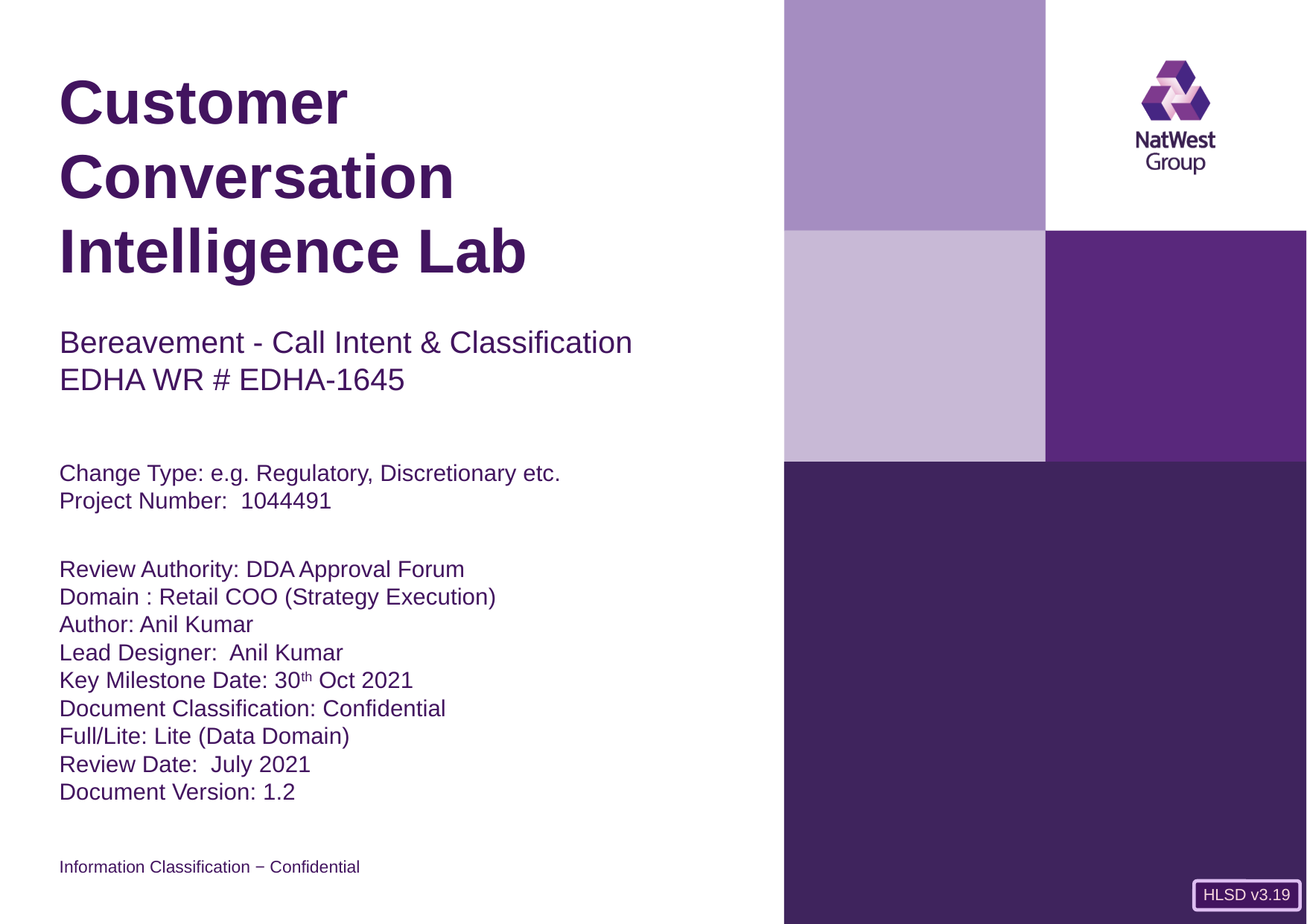

# Customer Conversation Intelligence Lab
Bereavement - Call Intent & Classification
EDHA WR # EDHA-1645
Change Type: e.g. Regulatory, Discretionary etc.
Project Number:  1044491
Review Authority: DDA Approval Forum
Domain : Retail COO (Strategy Execution)
Author: Anil Kumar
Lead Designer:  Anil Kumar
Key Milestone Date: 30th Oct 2021
Document Classification: Confidential
Full/Lite: Lite (Data Domain)
Review Date:  July 2021
Document Version: 1.2

Information Classification − Confidential

HLSD v3.19